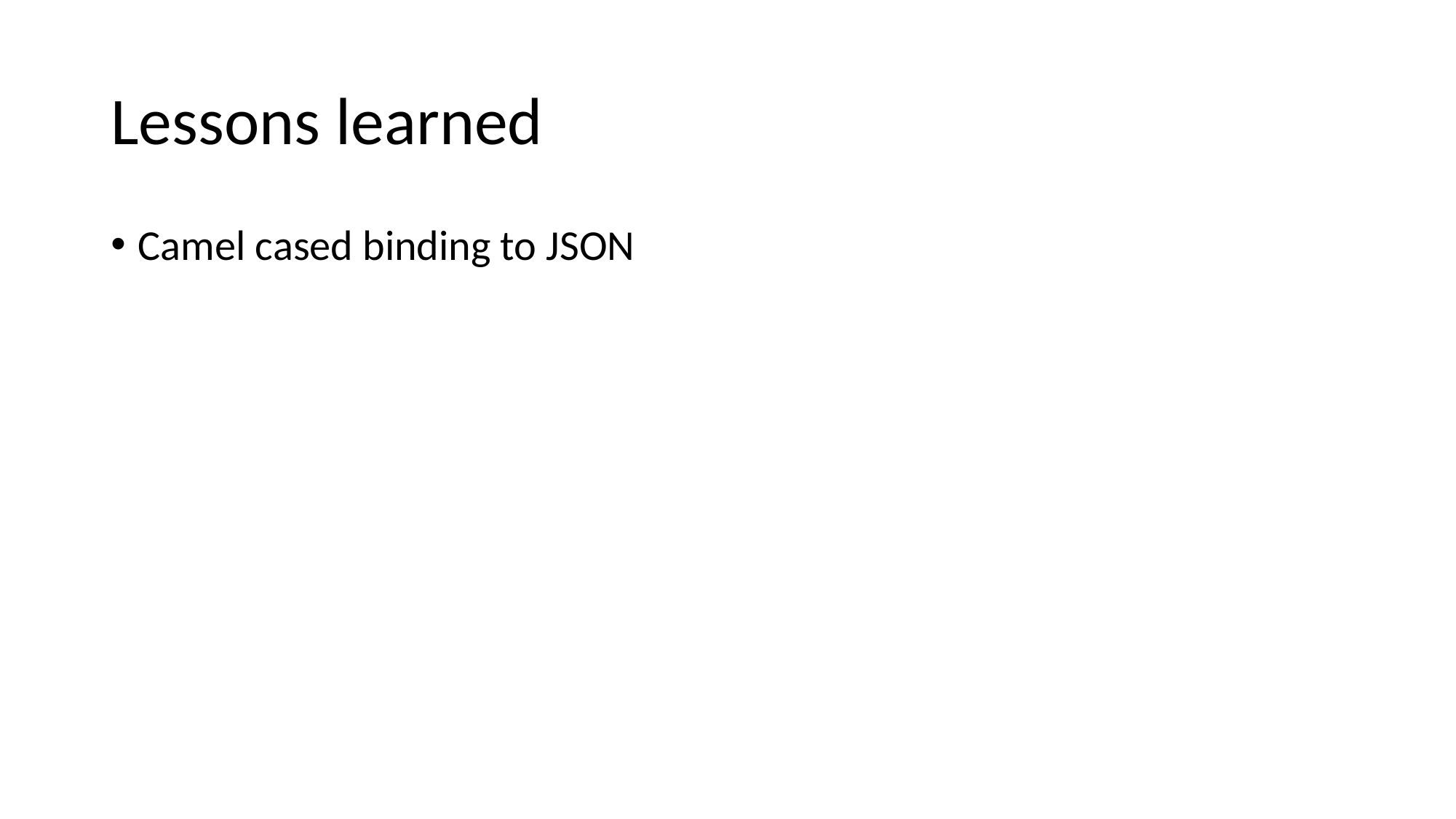

# Lessons learned
Camel cased binding to JSON